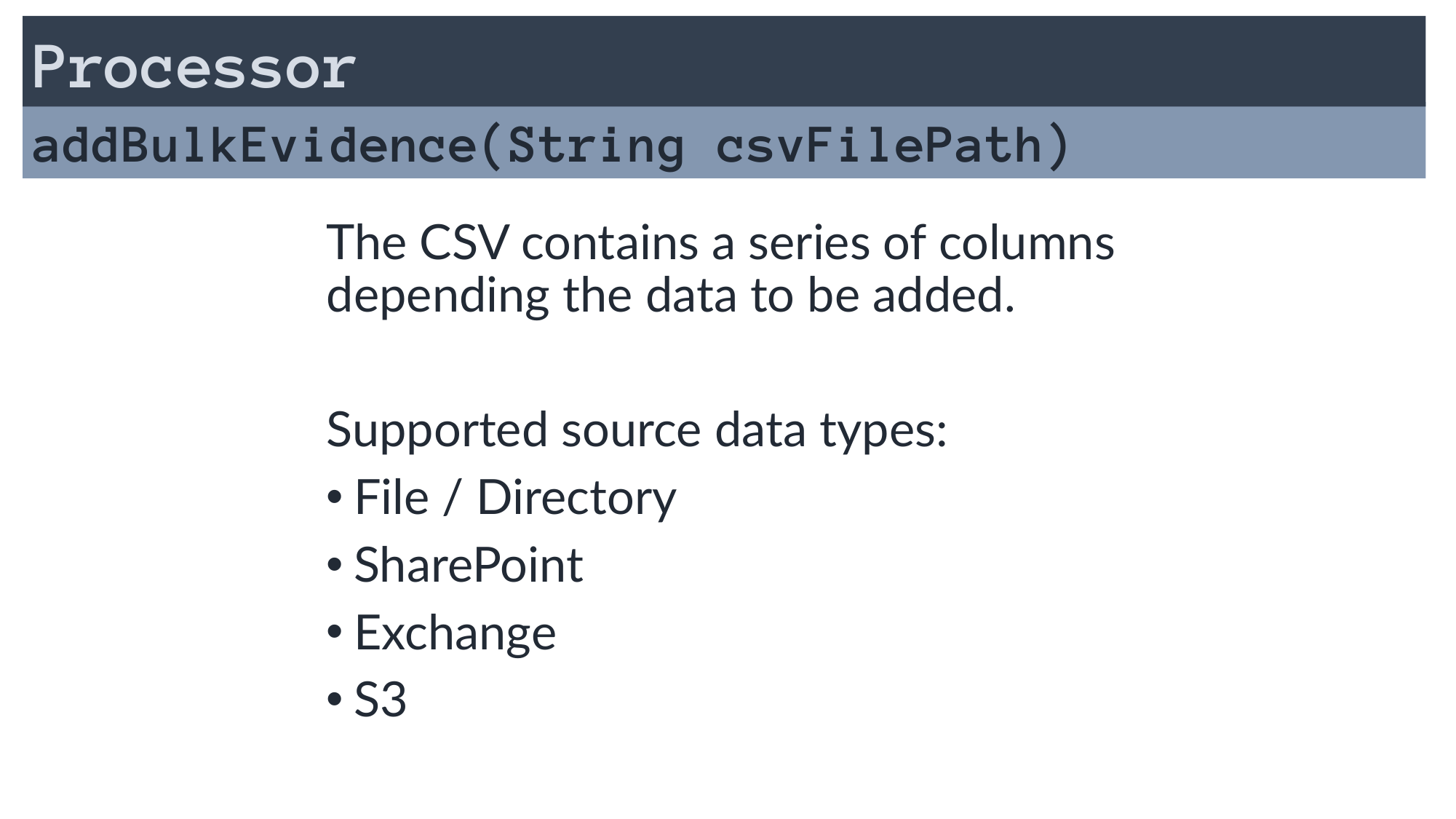

Processor
addBulkEvidence(String csvFilePath)
The CSV contains a series of columns depending the data to be added.

Supported source data types:
File / Directory
SharePoint
Exchange
S3